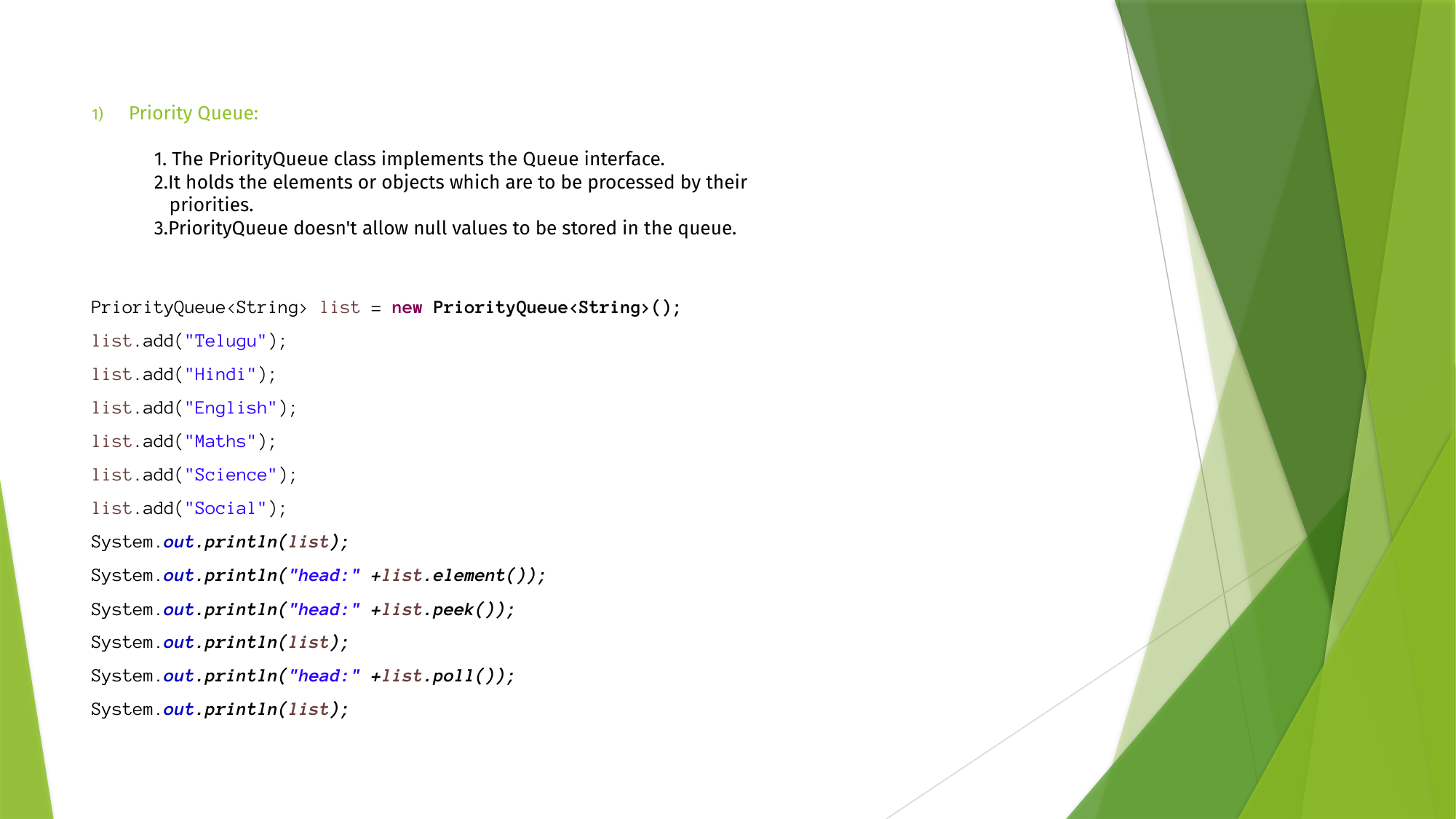

Priority Queue:
     1. The PriorityQueue class implements the Queue interface.
     2.It holds the elements or objects which are to be processed by their
        priorities.
     3.PriorityQueue doesn't allow null values to be stored in the queue.
PriorityQueue<String> list = new PriorityQueue<String>();
list.add("Telugu");
list.add("Hindi");
list.add("English");
list.add("Maths");
list.add("Science");
list.add("Social");
System.out.println(list);
System.out.println("head:" +list.element());
System.out.println("head:" +list.peek());
System.out.println(list);
System.out.println("head:" +list.poll());
System.out.println(list);